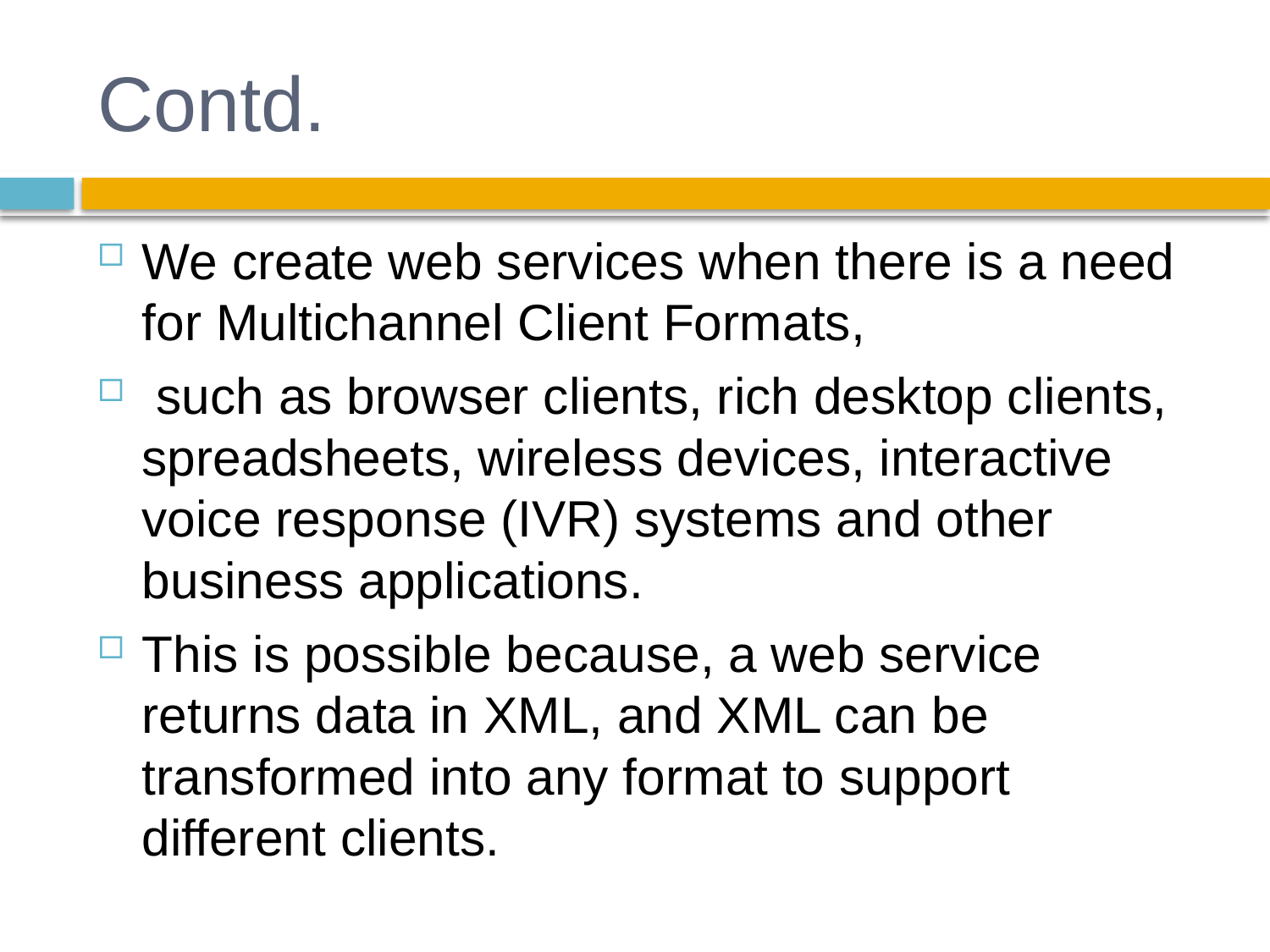

# Contd.
We create web services when there is a need for Multichannel Client Formats,
 such as browser clients, rich desktop clients, spreadsheets, wireless devices, interactive voice response (IVR) systems and other business applications.
This is possible because, a web service returns data in XML, and XML can be transformed into any format to support different clients.